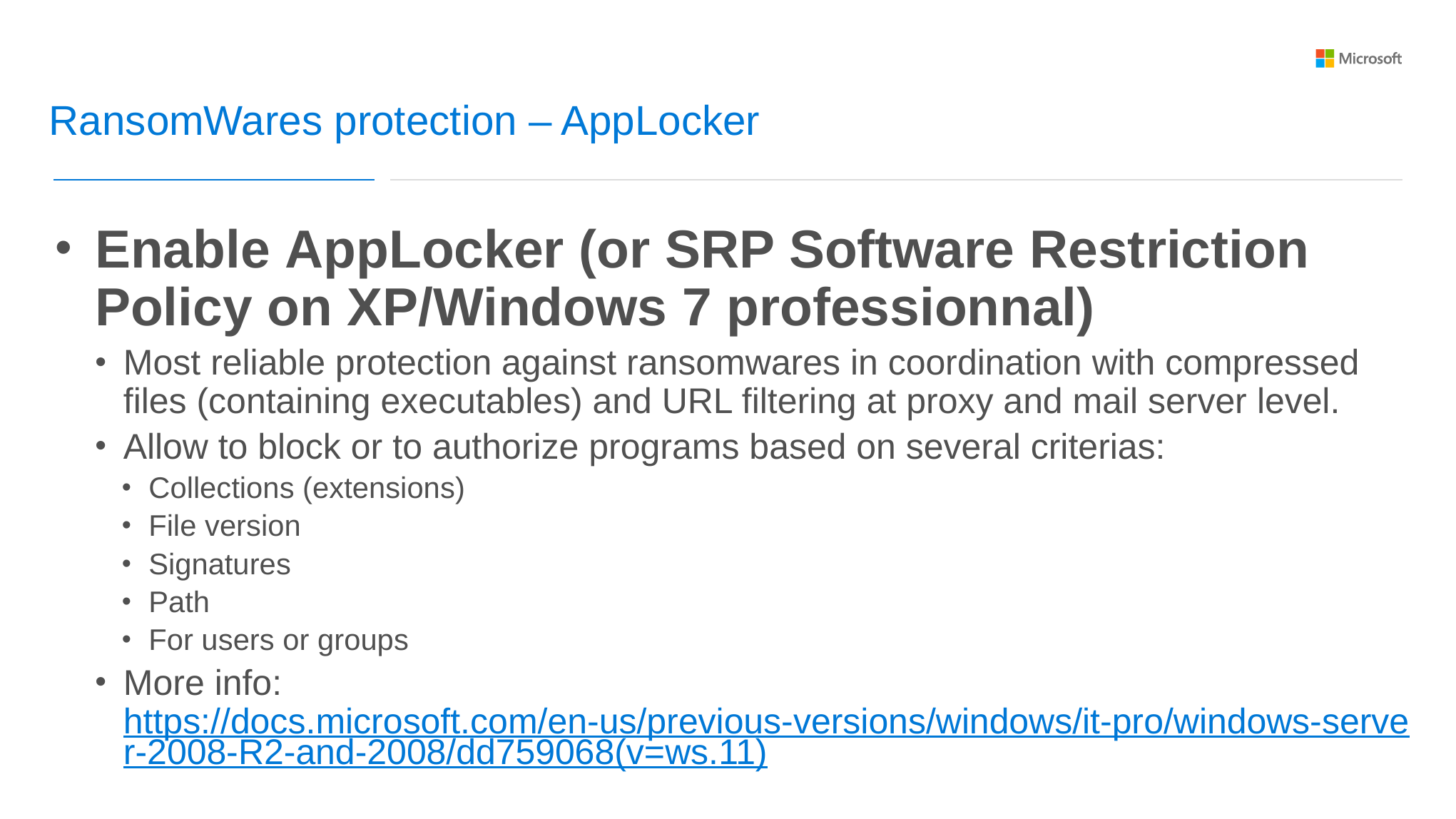

RansomWares protection – AppLocker
Enable AppLocker (or SRP Software Restriction Policy on XP/Windows 7 professionnal)
Most reliable protection against ransomwares in coordination with compressed files (containing executables) and URL filtering at proxy and mail server level.
Allow to block or to authorize programs based on several criterias:
Collections (extensions)
File version
Signatures
Path
For users or groups
More info: https://docs.microsoft.com/en-us/previous-versions/windows/it-pro/windows-server-2008-R2-and-2008/dd759068(v=ws.11)